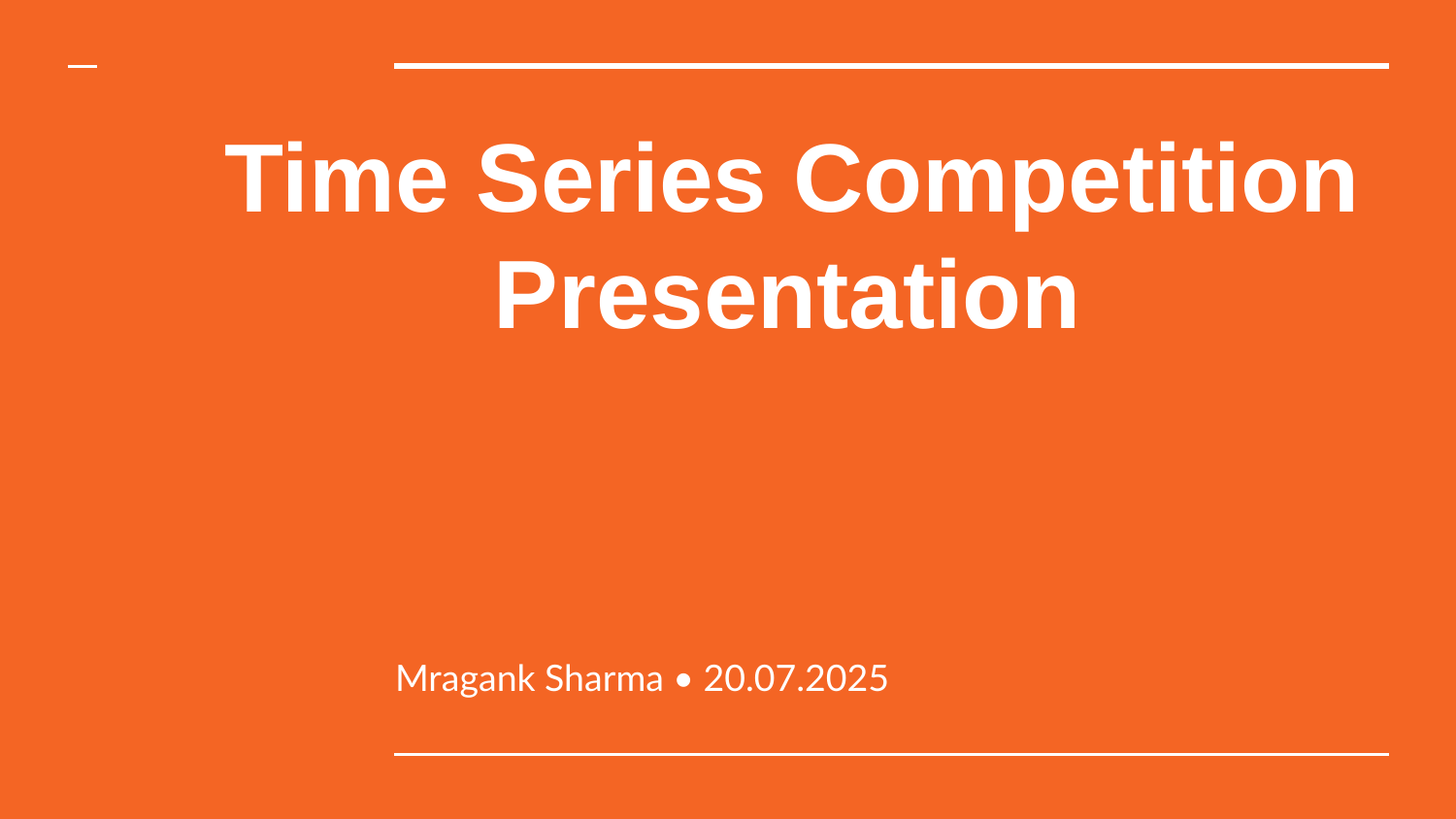

# Time Series Competition
          Presentation
Mragank Sharma • 20.07.2025